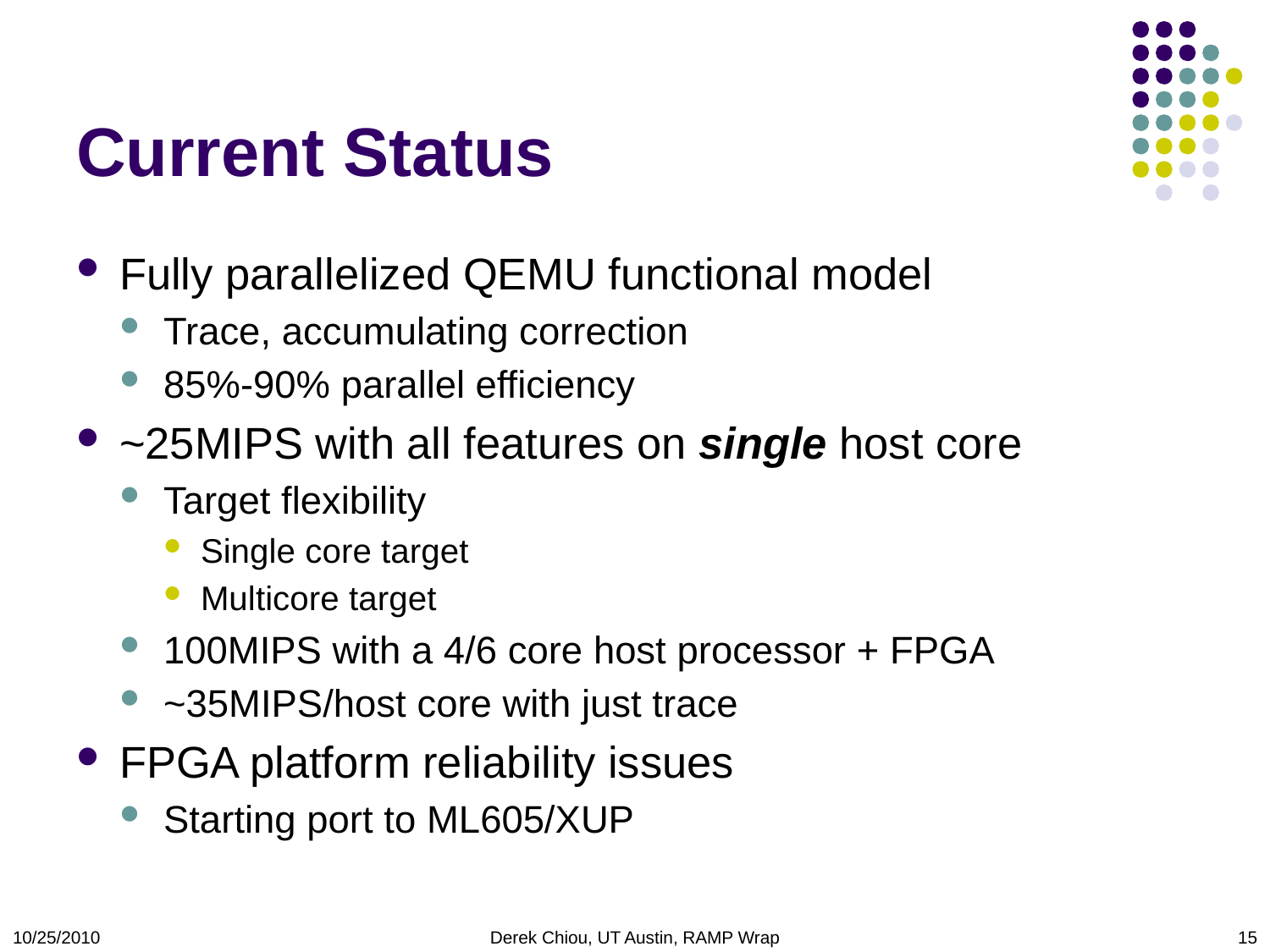

# Current Status
Fully parallelized QEMU functional model
Trace, accumulating correction
85%-90% parallel efficiency
~25MIPS with all features on single host core
Target flexibility
Single core target
Multicore target
100MIPS with a 4/6 core host processor + FPGA
~35MIPS/host core with just trace
FPGA platform reliability issues
Starting port to ML605/XUP
10/25/2010
Derek Chiou, UT Austin, RAMP Wrap
15